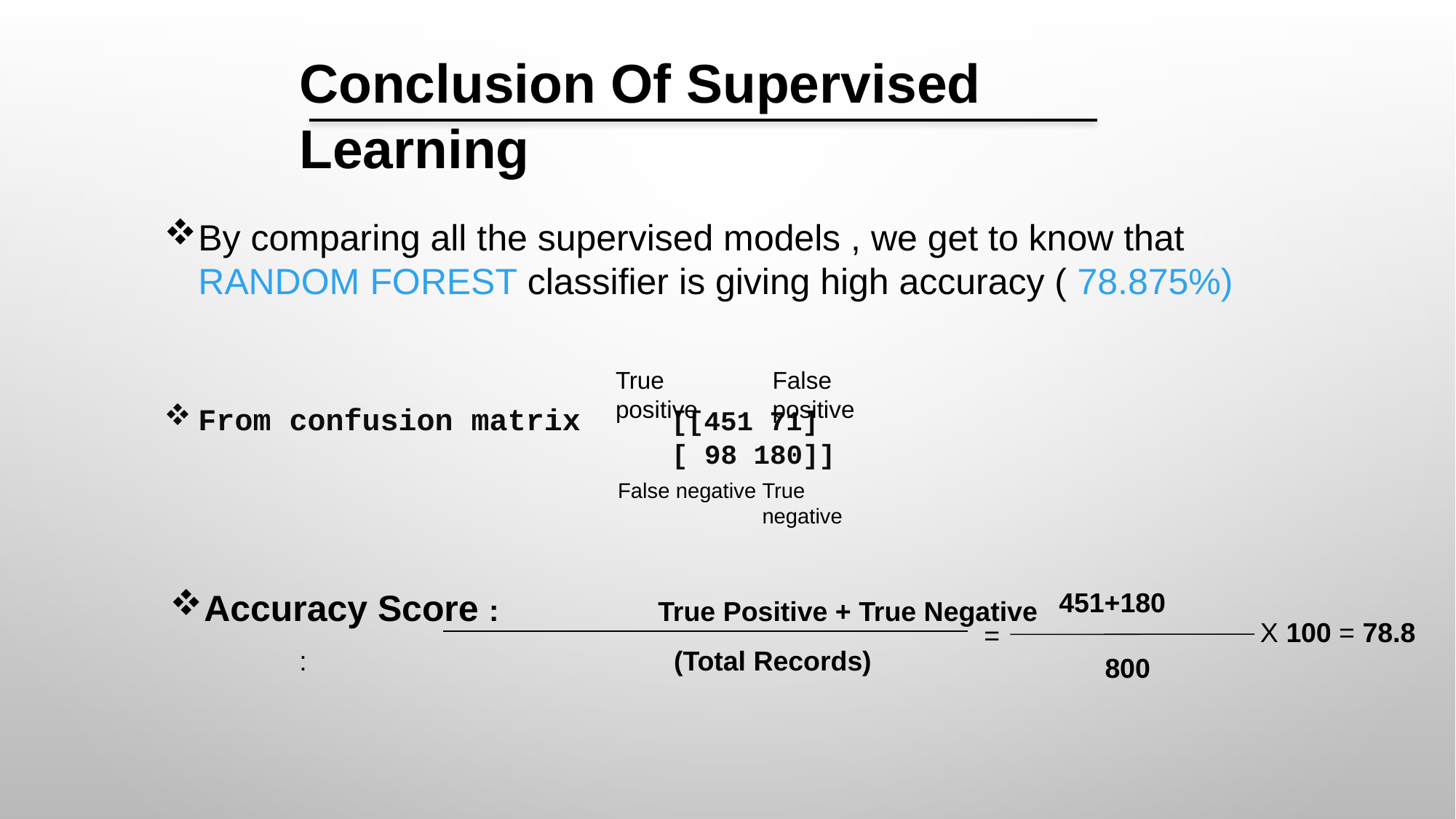

Conclusion Of Supervised Learning
By comparing all the supervised models , we get to know that RANDOM FOREST classifier is giving high accuracy ( 78.875%)

From confusion matrix     [[451 71]
                               [ 98 180]]
True positive
False positive
False negative
True negative
Accuracy Score :                   True Positive + True Negative
     451+180

           800
X 100 = 78.8
=
:                                                (Total Records)